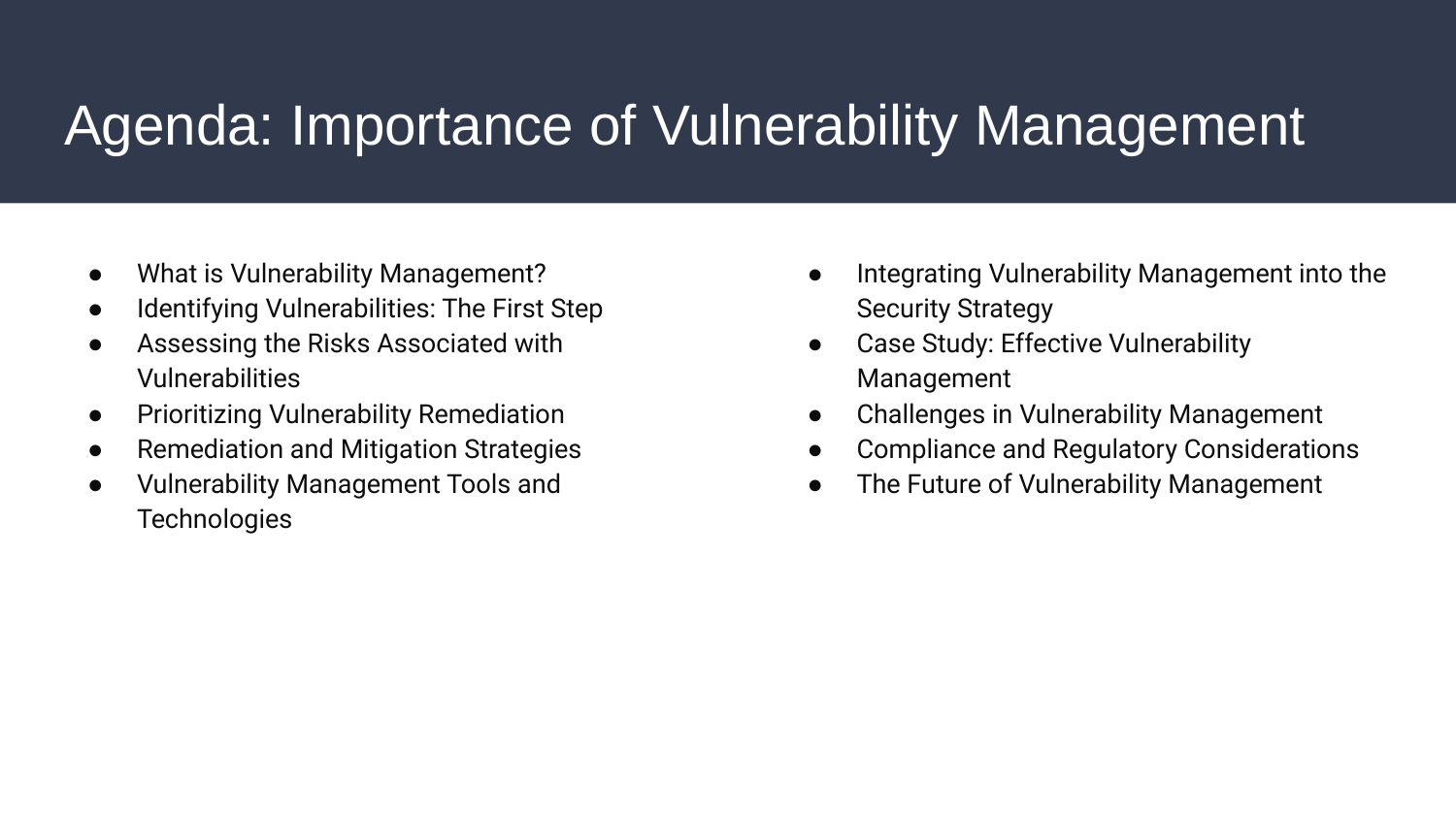

# Agenda: Importance of Vulnerability Management
What is Vulnerability Management?
Identifying Vulnerabilities: The First Step
Assessing the Risks Associated with Vulnerabilities
Prioritizing Vulnerability Remediation
Remediation and Mitigation Strategies
Vulnerability Management Tools and Technologies
Integrating Vulnerability Management into the Security Strategy
Case Study: Effective Vulnerability Management
Challenges in Vulnerability Management
Compliance and Regulatory Considerations
The Future of Vulnerability Management